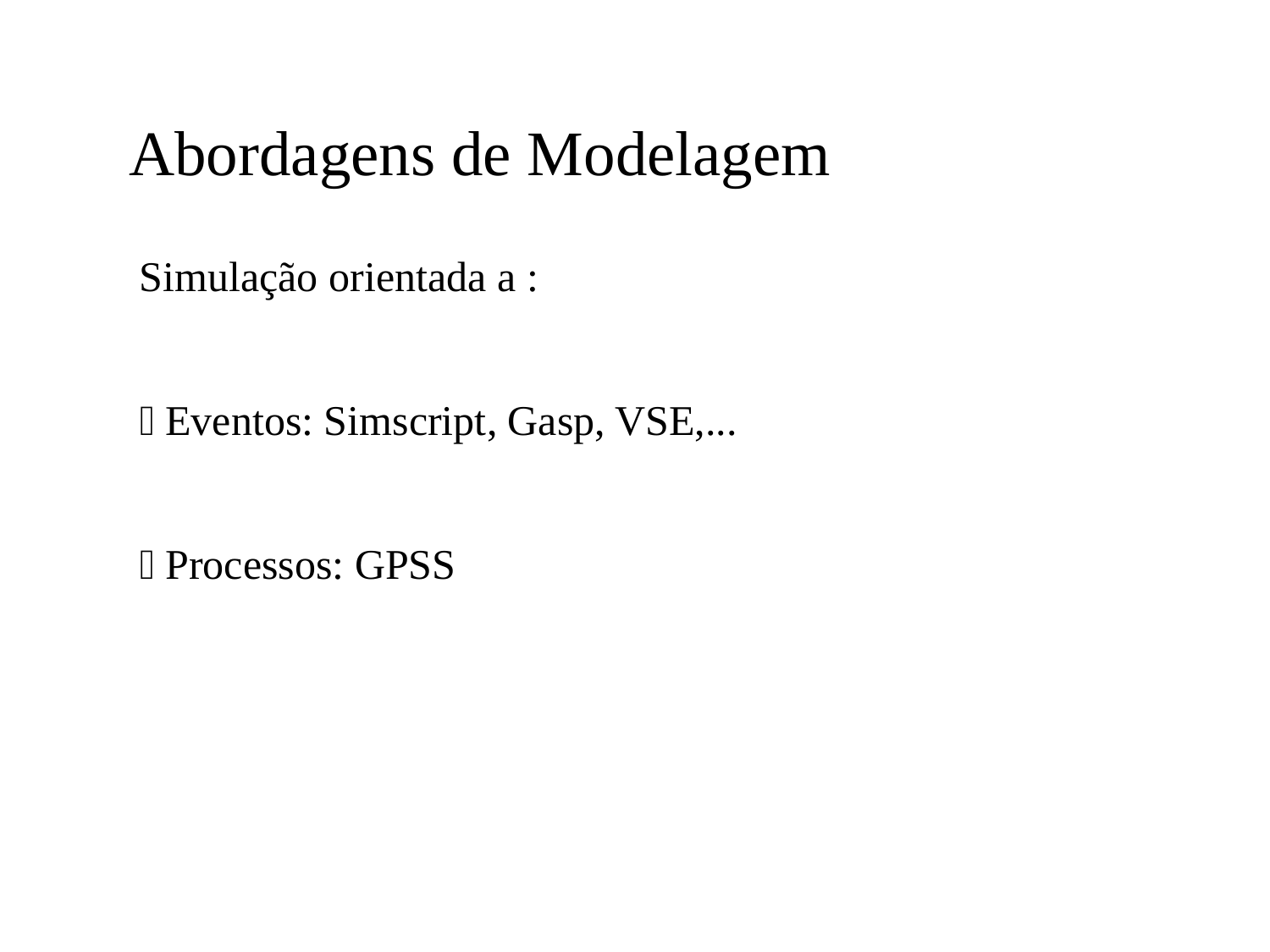

Abordagens de Modelagem
Simulação orientada a :

• Eventos: Simscript, Gasp, VSE,...

• Processos: GPSS